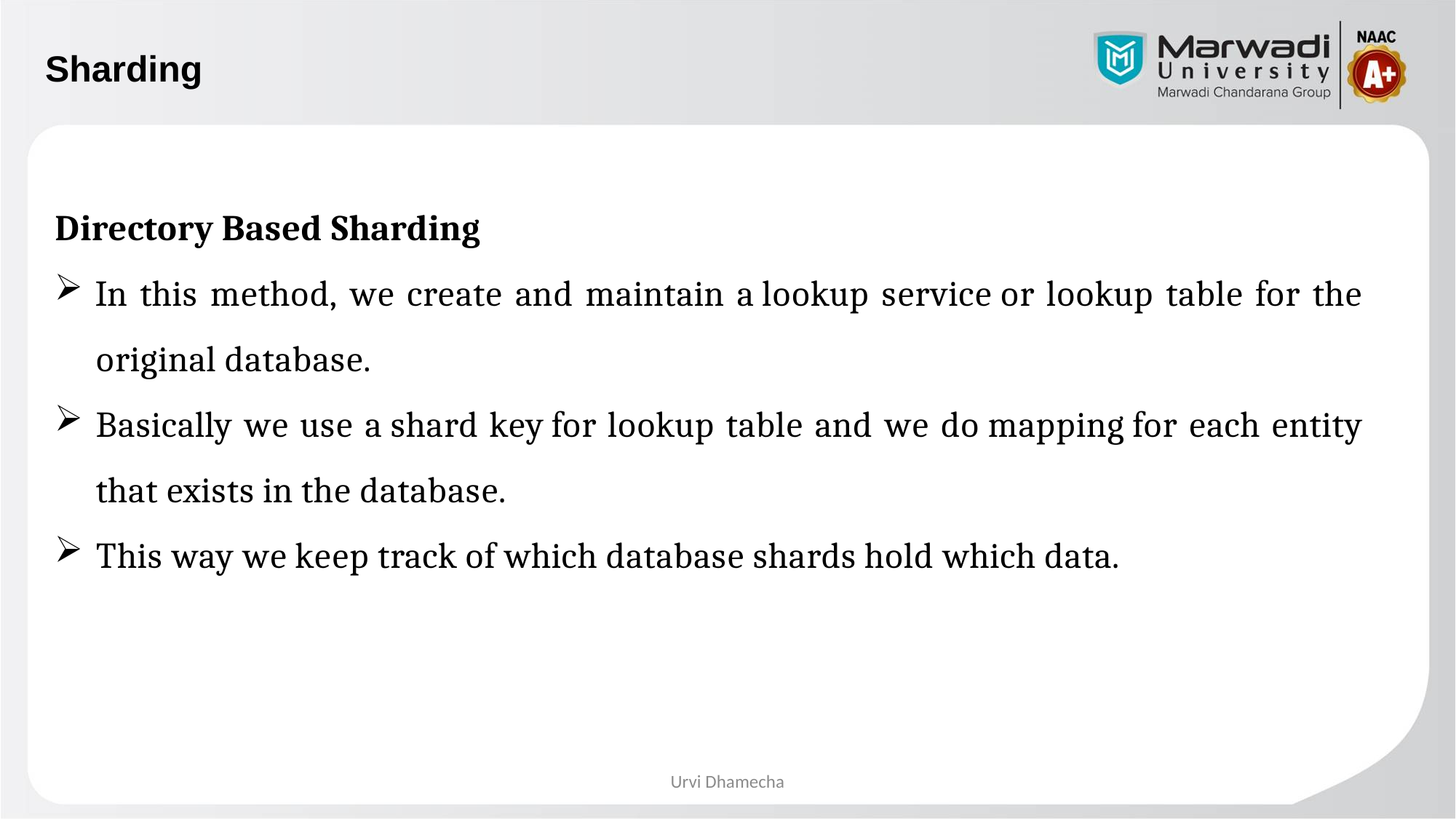

# Sharding
Directory Based Sharding
In this method, we create and maintain a lookup service or lookup table for the original database.
Basically we use a shard key for lookup table and we do mapping for each entity that exists in the database.
This way we keep track of which database shards hold which data.

Urvi Dhamecha